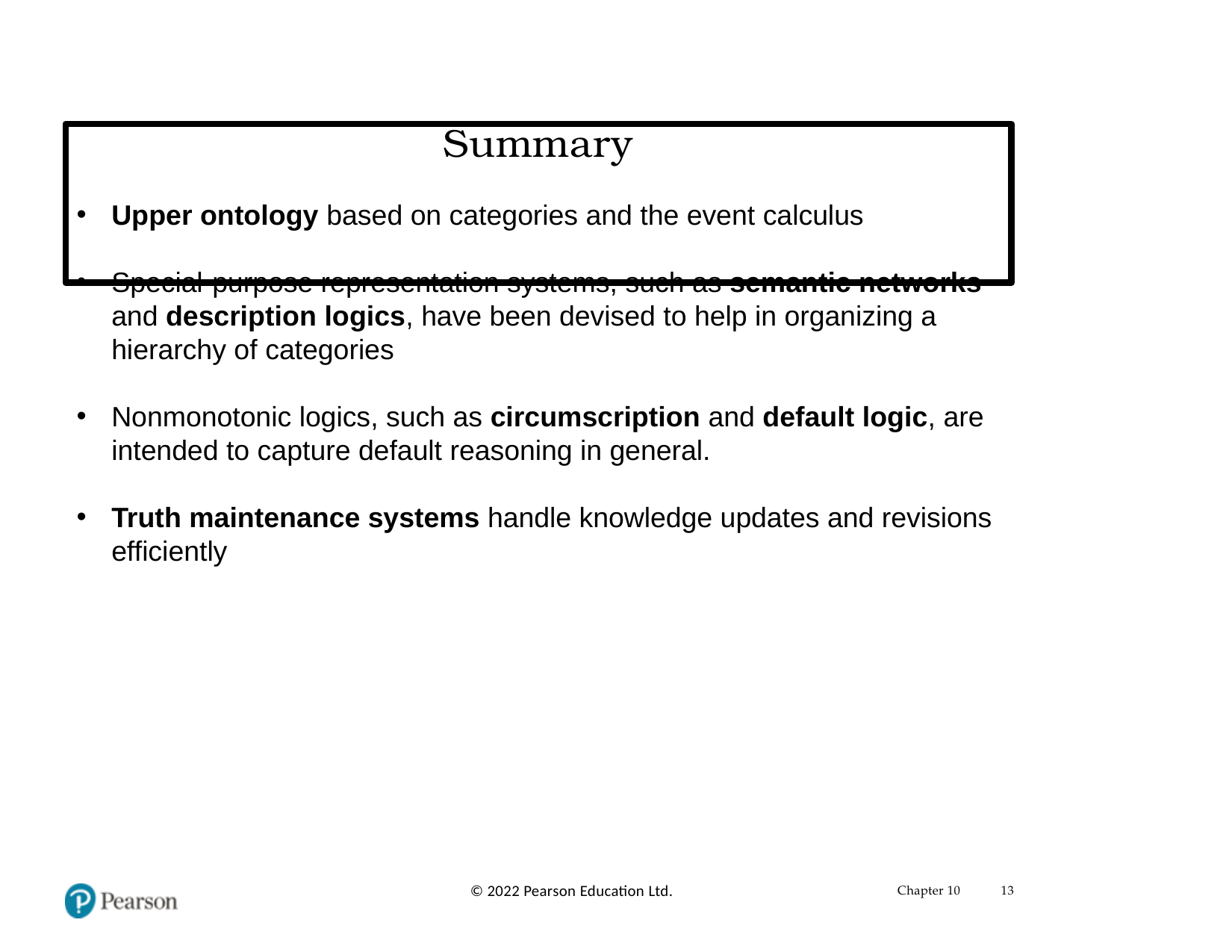

# Summary
Upper ontology based on categories and the event calculus

Special-purpose representation systems, such as semantic networks and description logics, have been devised to help in organizing a hierarchy of categories

Nonmonotonic logics, such as circumscription and default logic, are intended to capture default reasoning in general.

Truth maintenance systems handle knowledge updates and revisions efficiently

Chapter 10
13